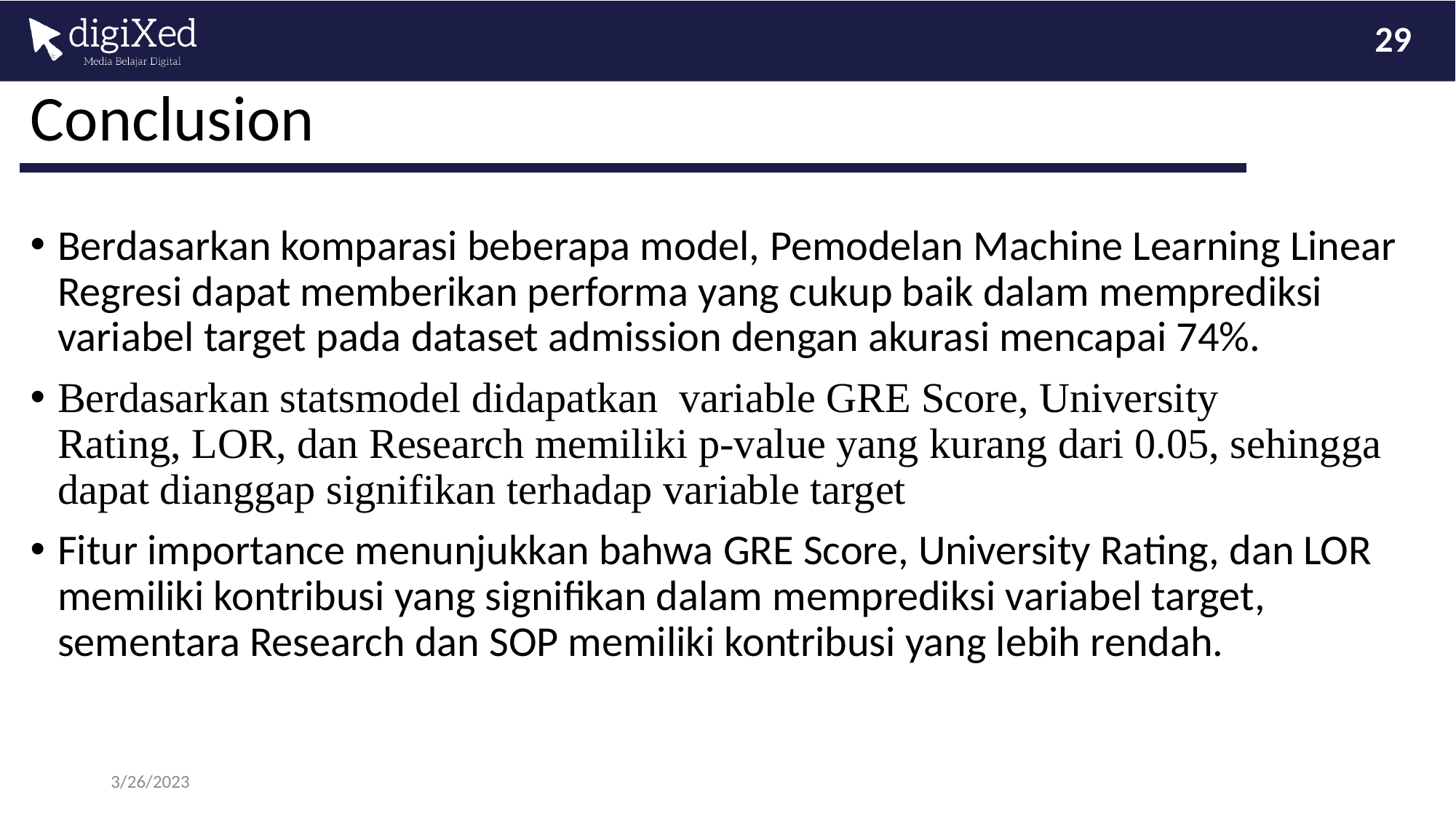

29
# Conclusion
Berdasarkan komparasi beberapa model, Pemodelan Machine Learning Linear Regresi dapat memberikan performa yang cukup baik dalam memprediksi variabel target pada dataset admission dengan akurasi mencapai 74%.
Berdasarkan statsmodel didapatkan  variable GRE Score, University Rating, LOR, dan Research memiliki p-value yang kurang dari 0.05, sehingga dapat dianggap signifikan terhadap variable target
Fitur importance menunjukkan bahwa GRE Score, University Rating, dan LOR memiliki kontribusi yang signifikan dalam memprediksi variabel target, sementara Research dan SOP memiliki kontribusi yang lebih rendah.
3/26/2023